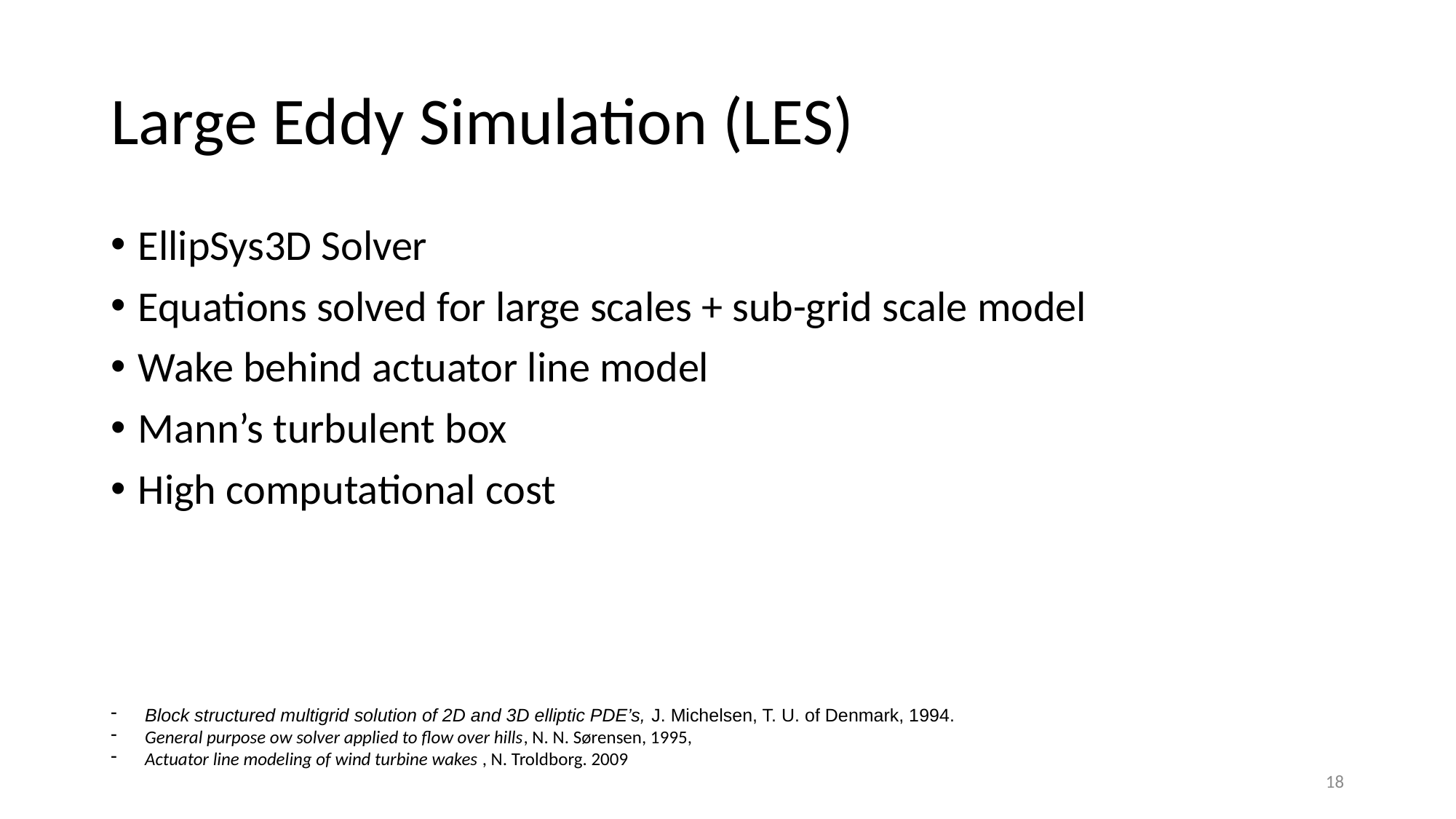

# Large Eddy Simulation (LES)
EllipSys3D Solver
Equations solved for large scales + sub-grid scale model
Wake behind actuator line model
Mann’s turbulent box
High computational cost
Block structured multigrid solution of 2D and 3D elliptic PDE’s, J. Michelsen, T. U. of Denmark, 1994.
General purpose ow solver applied to flow over hills, N. N. Sørensen, 1995,
Actuator line modeling of wind turbine wakes , N. Troldborg. 2009
18